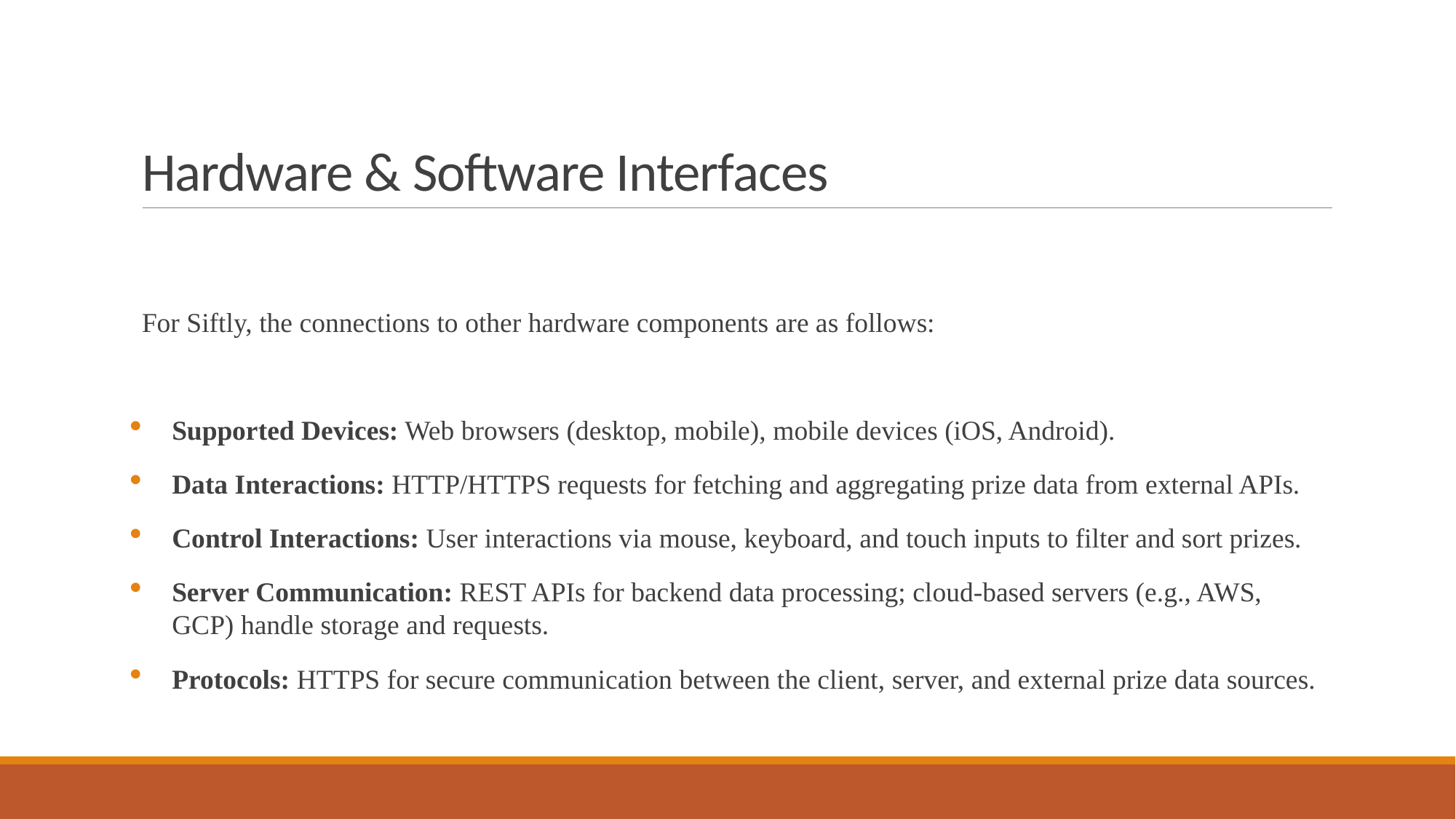

# Hardware & Software Interfaces

For Siftly, the connections to other hardware components are as follows:

Supported Devices: Web browsers (desktop, mobile), mobile devices (iOS, Android).
Data Interactions: HTTP/HTTPS requests for fetching and aggregating prize data from external APIs.
Control Interactions: User interactions via mouse, keyboard, and touch inputs to filter and sort prizes.
Server Communication: REST APIs for backend data processing; cloud-based servers (e.g., AWS, GCP) handle storage and requests.
Protocols: HTTPS for secure communication between the client, server, and external prize data sources.